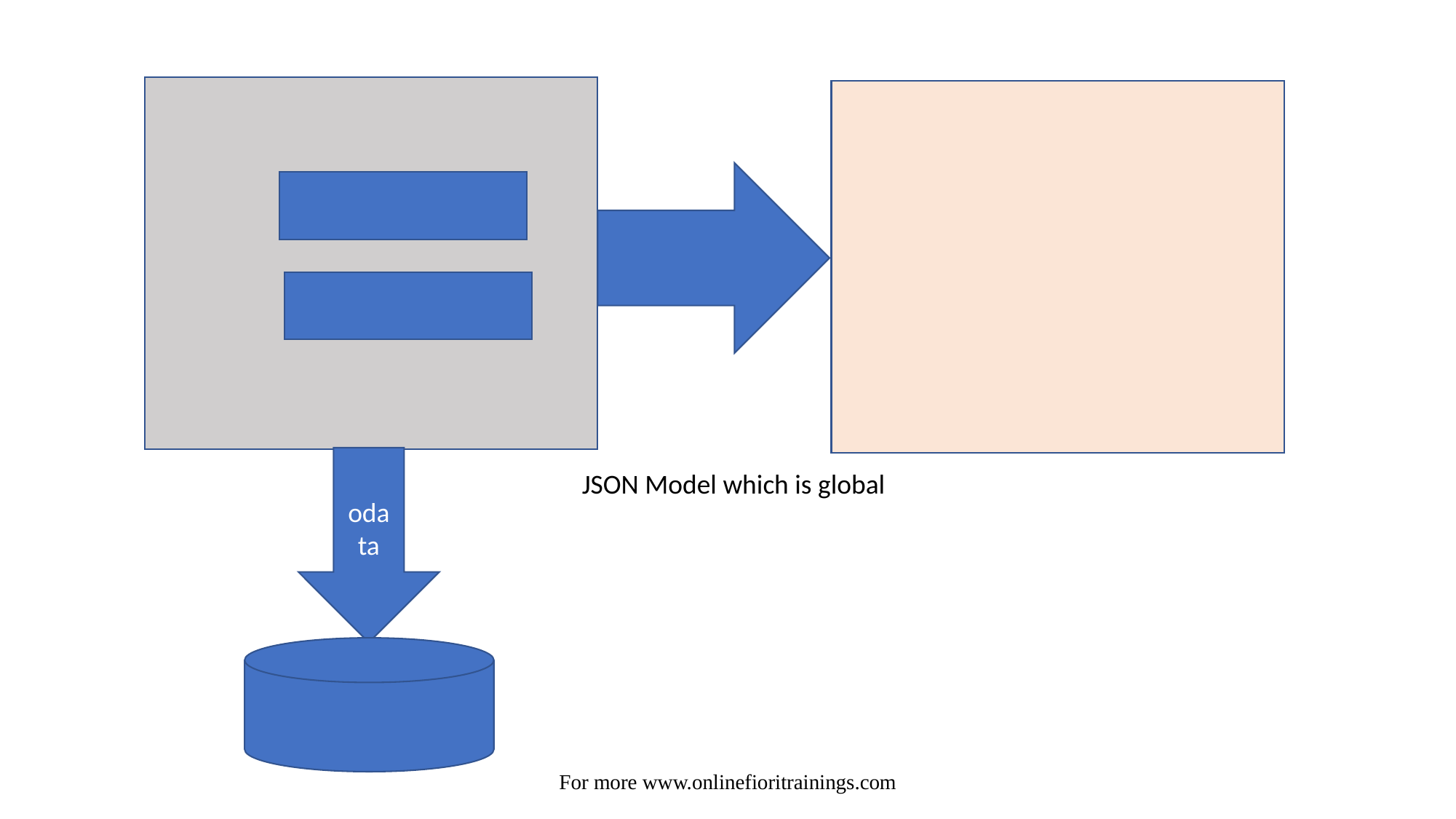

odata
JSON Model which is global

For more www.onlinefioritrainings.com